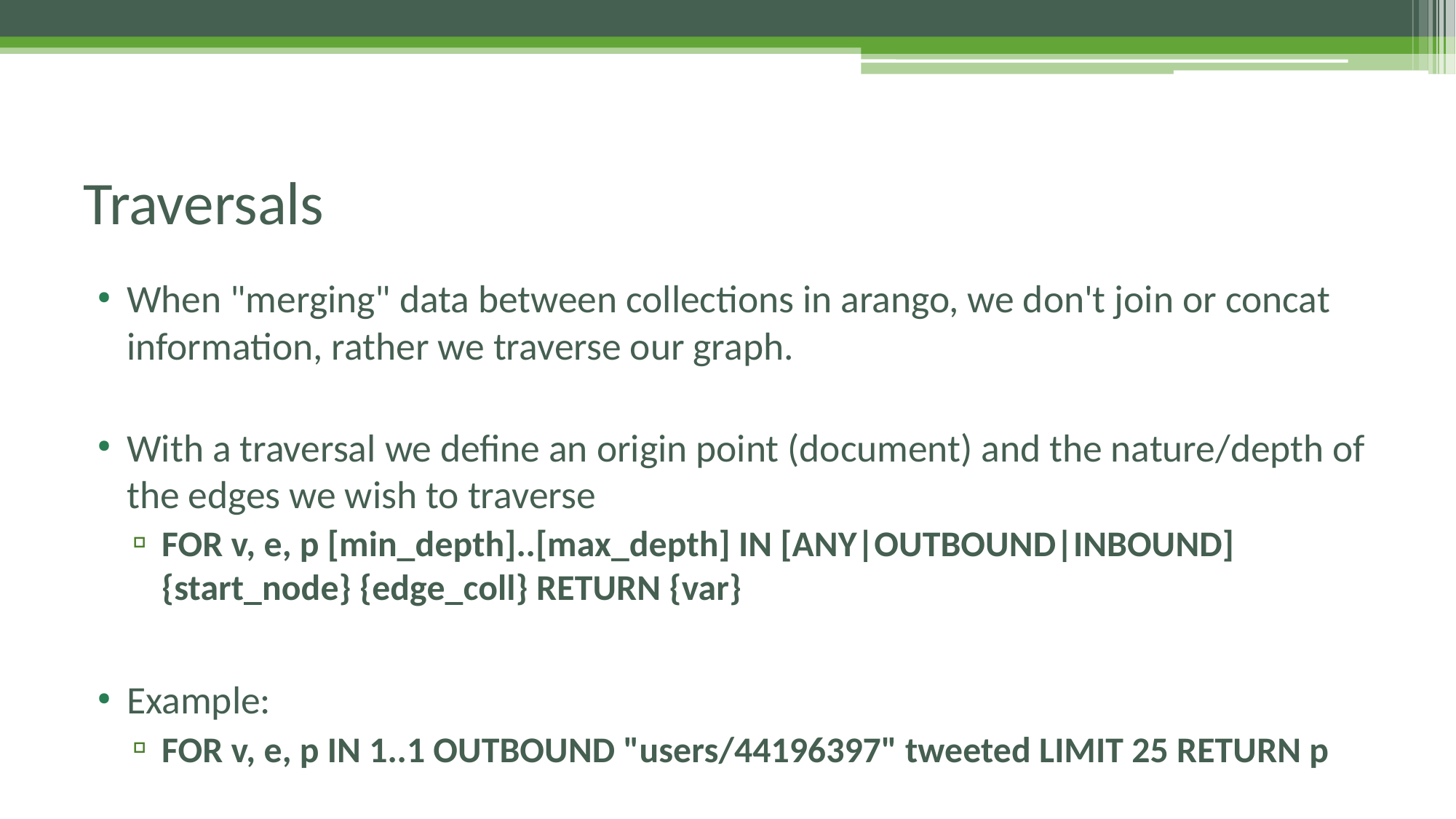

# Traversals
When "merging" data between collections in arango, we don't join or concat information, rather we traverse our graph.

With a traversal we define an origin point (document) and the nature/depth of the edges we wish to traverse
FOR v, e, p [min_depth]..[max_depth] IN [ANY|OUTBOUND|INBOUND] {start_node} {edge_coll} RETURN {var}

Example:
FOR v, e, p IN 1..1 OUTBOUND "users/44196397" tweeted LIMIT 25 RETURN p